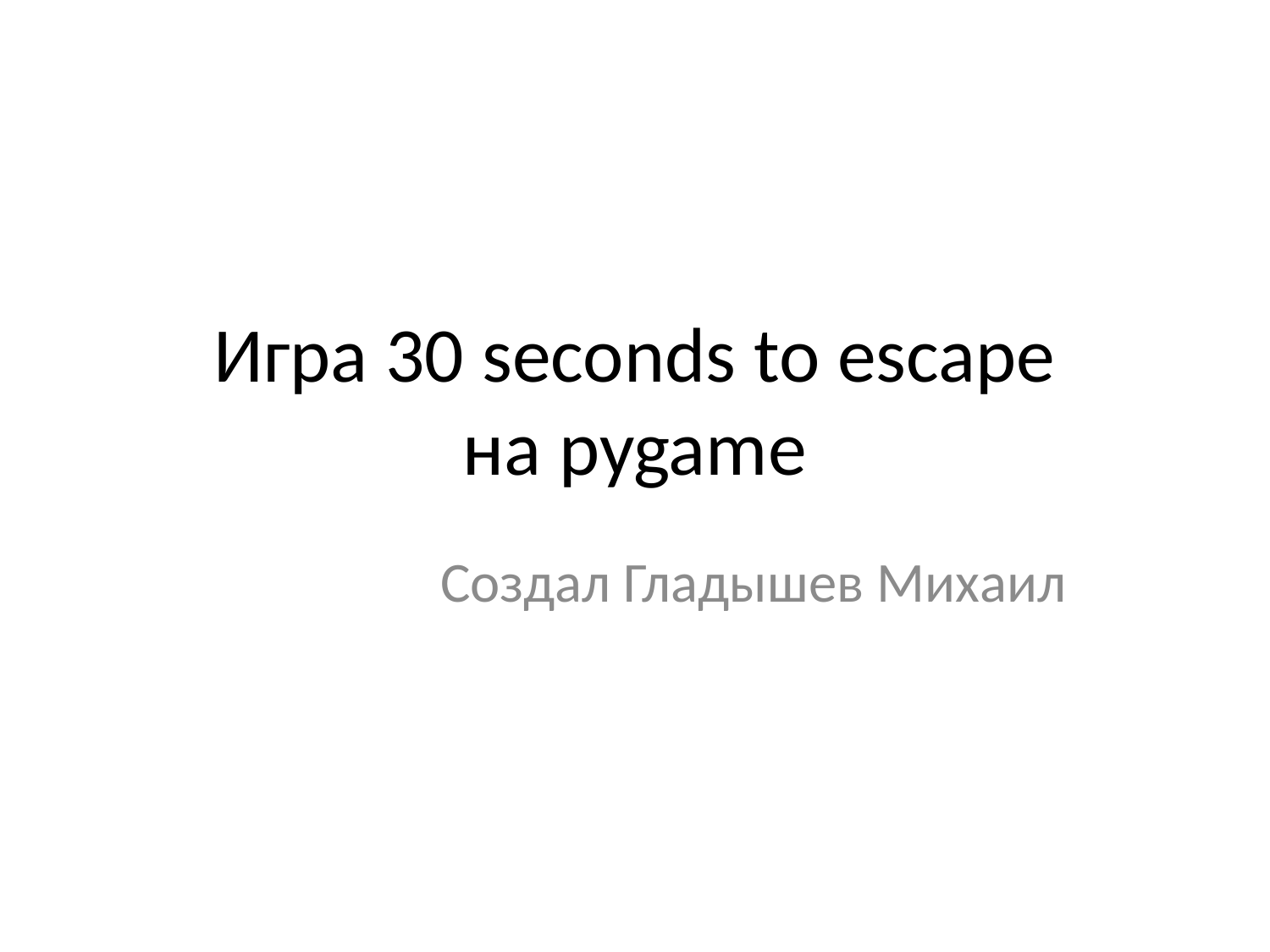

# Игра 30 seconds to escape на pygame
Создал Гладышев Михаил